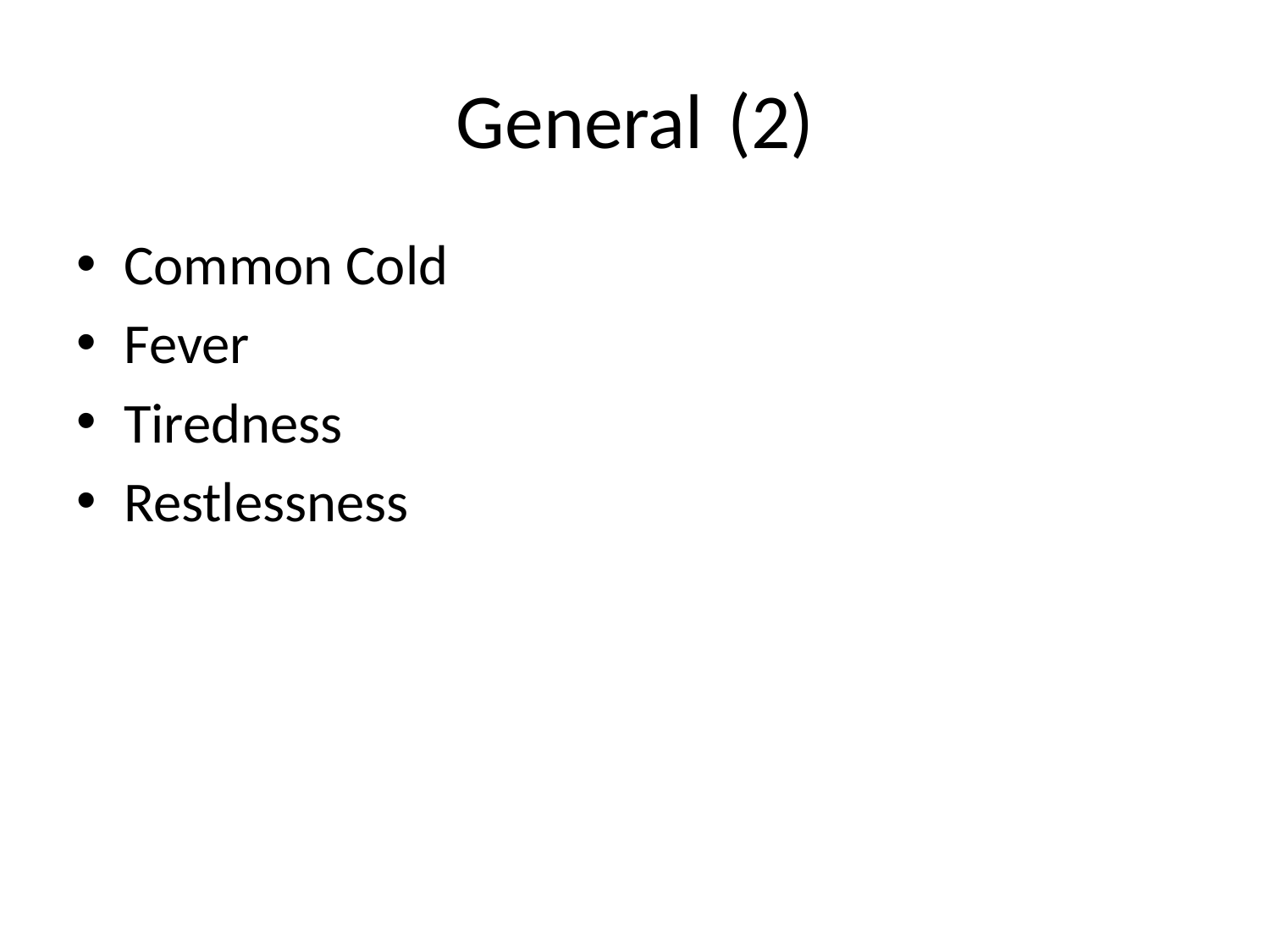

# General	 (2)
Common Cold
Fever
Tiredness
Restlessness